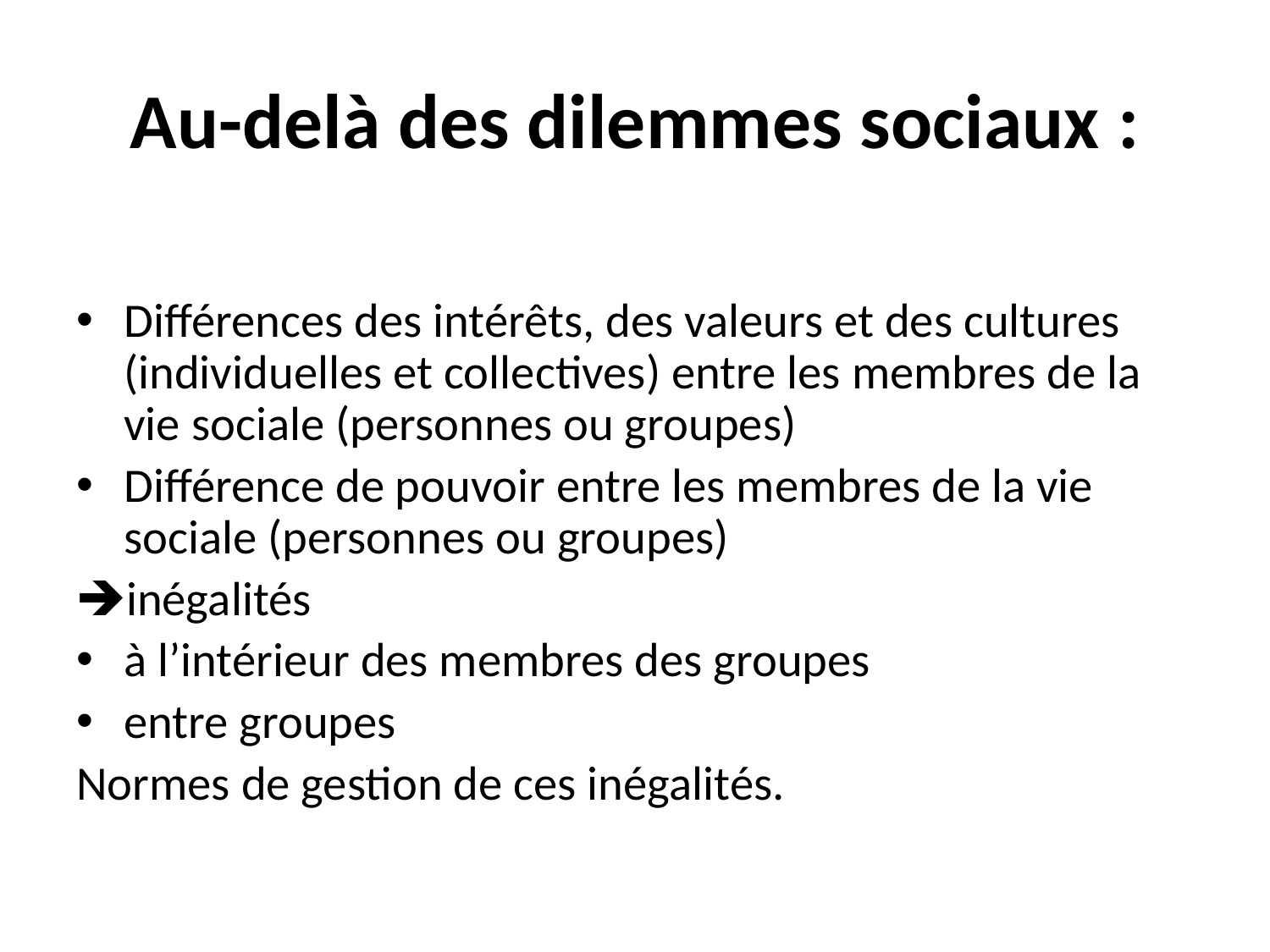

# Au-delà des dilemmes sociaux :

Différences des intérêts, des valeurs et des cultures (individuelles et collectives) entre les membres de la vie sociale (personnes ou groupes)
Différence de pouvoir entre les membres de la vie sociale (personnes ou groupes)
🡺inégalités
à l’intérieur des membres des groupes
entre groupes
Normes de gestion de ces inégalités.